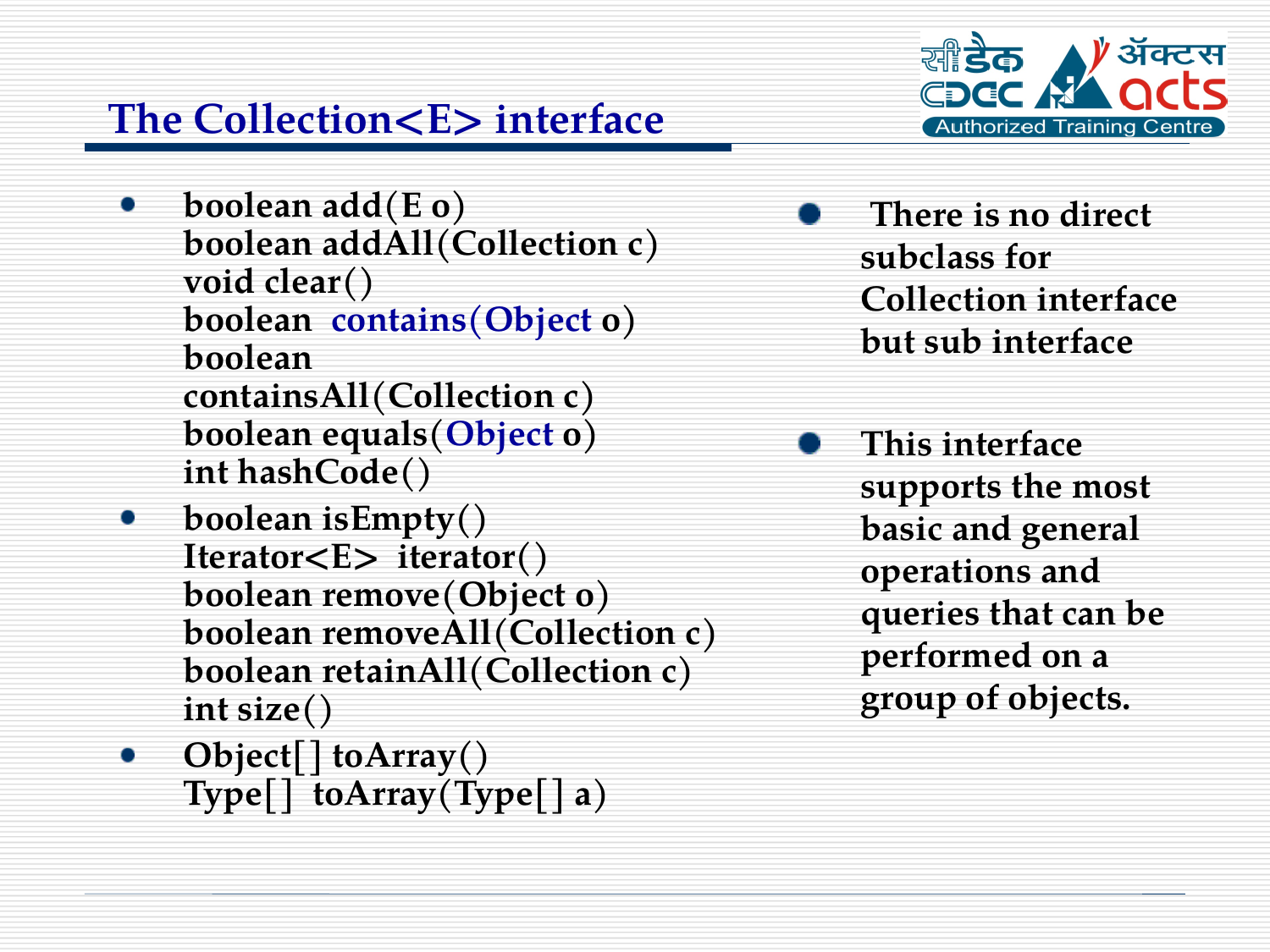

The Collection<E> interface
boolean add(E o)
boolean addAll(Collection c)
void clear()
boolean  contains(Object o)
boolean  containsAll(Collection c)
boolean equals(Object o)
int hashCode()
boolean isEmpty()
Iterator<E>  iterator()
boolean remove(Object o)
boolean removeAll(Collection c)
boolean retainAll(Collection c)
int size()
Object[] toArray()
Type[]  toArray(Type[] a)
 There is no direct subclass for Collection interface but sub interface

This interface supports the most basic and general operations and queries that can be performed on a group of objects.